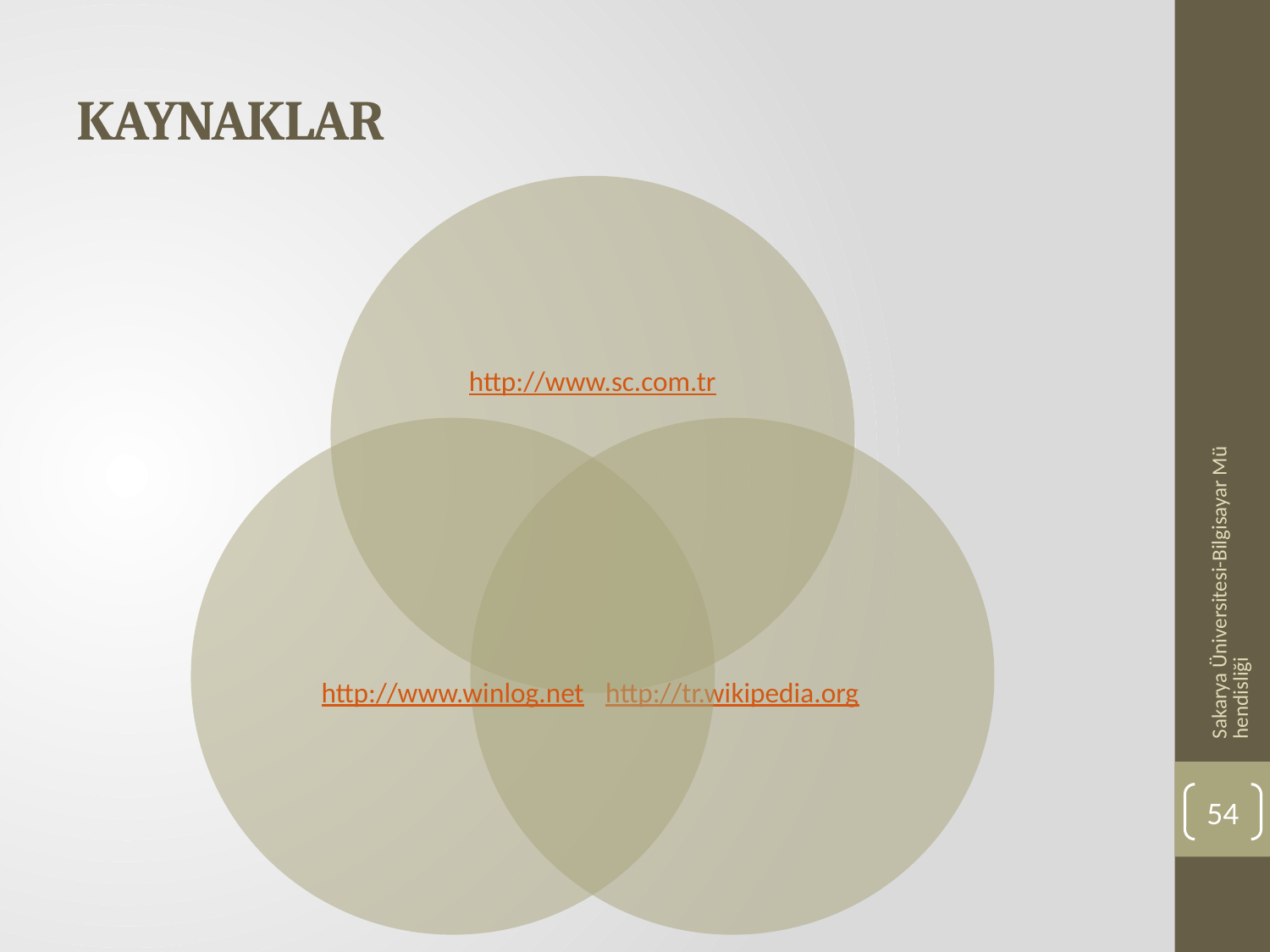

# KAYNAKLAR
http://www.sc.com.tr
http://tr.wikipedia.org
http://www.winlog.net
Sakarya Üniversitesi-Bilgisayar Mühendisliği
54